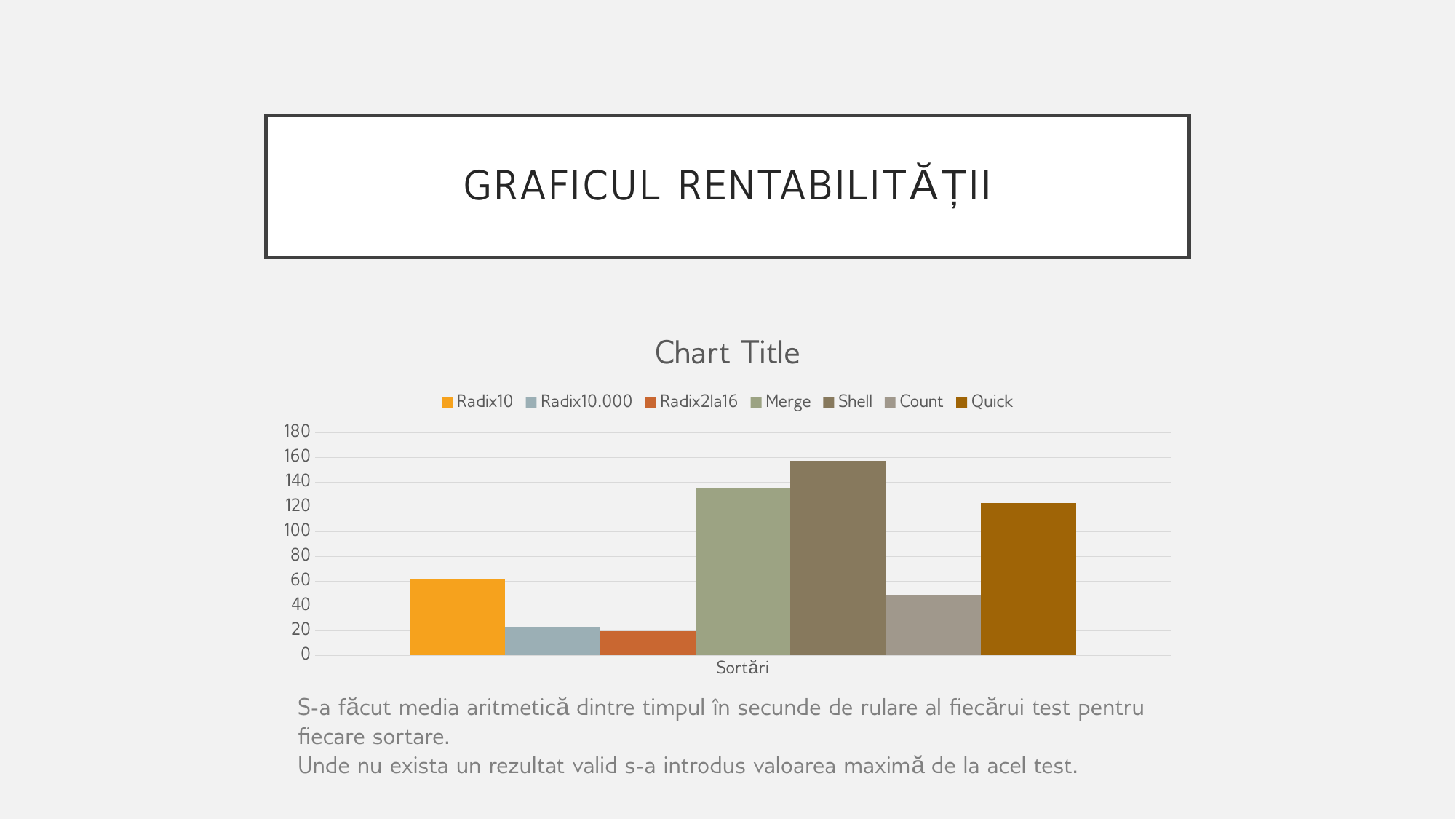

# Graficul rentabilității

### Chart:

| Category | Radix10 | Radix10.000 | Radix2la16 | Merge | Shell | Count | Quick |
|---|---|---|---|---|---|---|---|
| Sortări | 61.352 | 23.13 | 19.53 | 135.604 | 157.0 | 49.0 | 123.0 |
S-a făcut media aritmetică dintre timpul în secunde de rulare al fiecărui test pentru fiecare sortare.
Unde nu exista un rezultat valid s-a introdus valoarea maximă de la acel test.